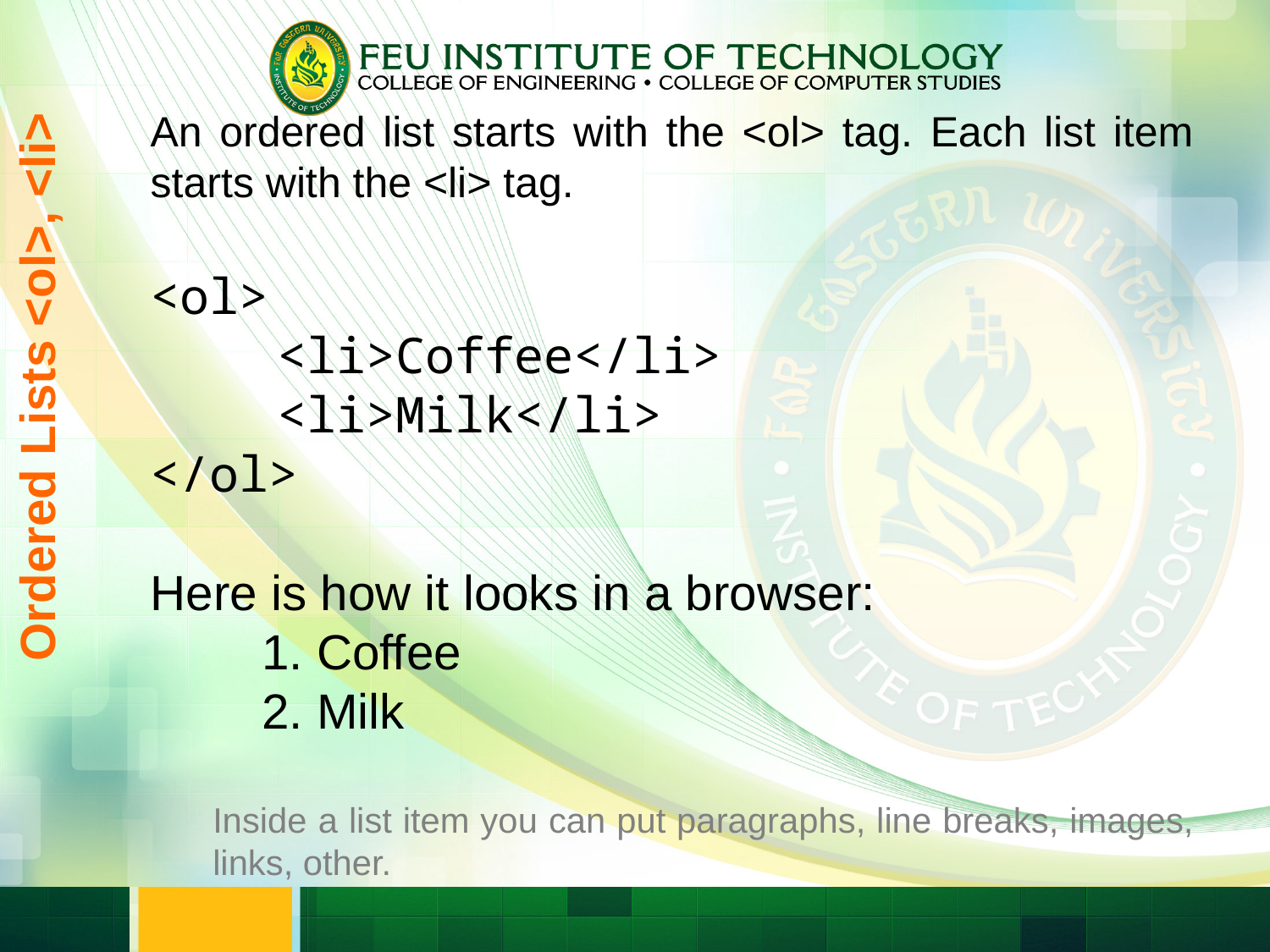

An ordered list starts with the <ol> tag. Each list item starts with the <li> tag.

<ol>
	<li>Coffee</li>
	<li>Milk</li>
</ol>

Here is how it looks in a browser:
1. Coffee
2. Milk

Inside a list item you can put paragraphs, line breaks, images, links, other.

Ordered Lists <ol>, <li>